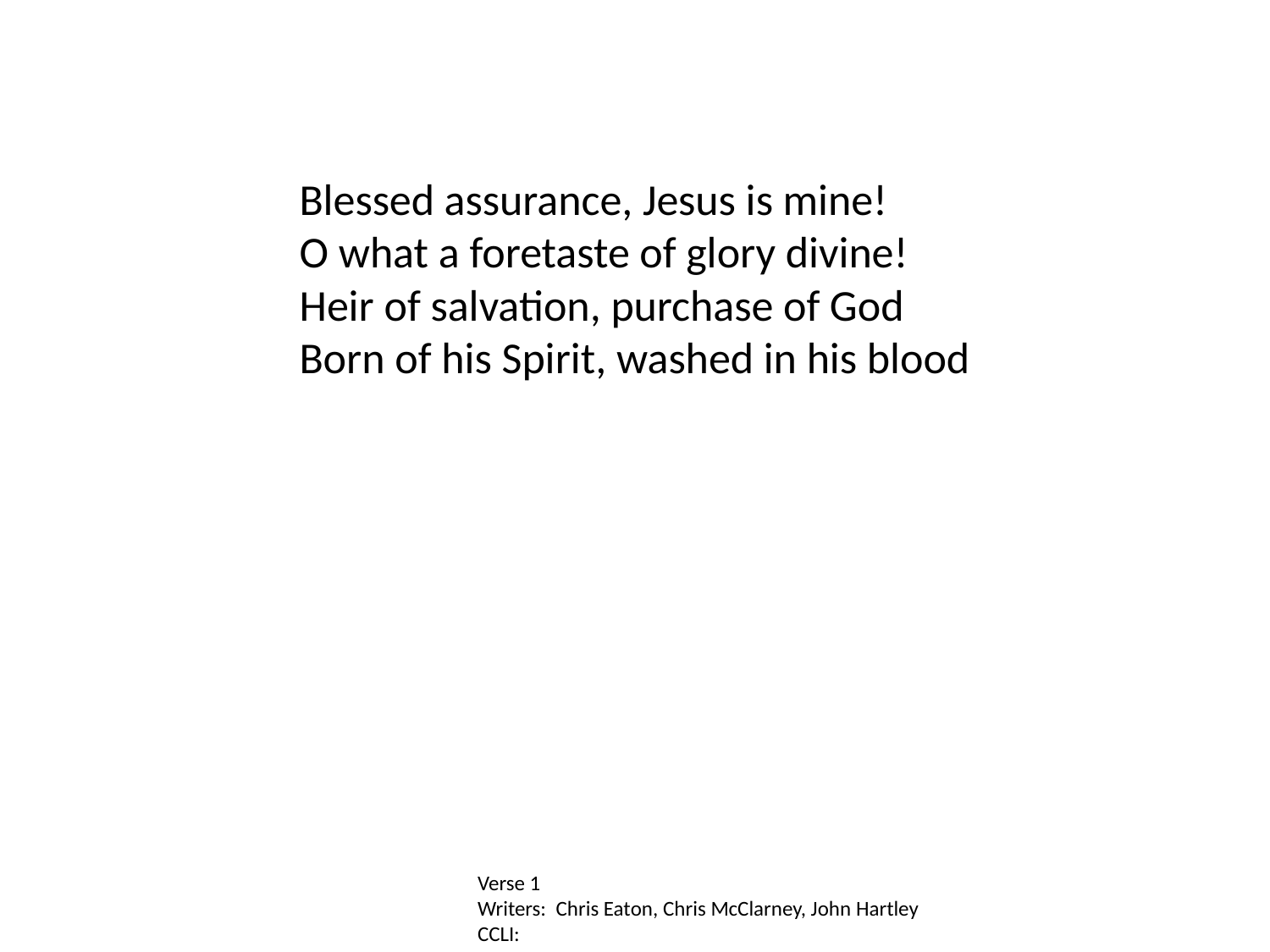

Blessed assurance, Jesus is mine!
O what a foretaste of glory divine!
Heir of salvation, purchase of God
Born of his Spirit, washed in his blood

Verse 1
Writers:  Chris Eaton, Chris McClarney, John Hartley
CCLI: